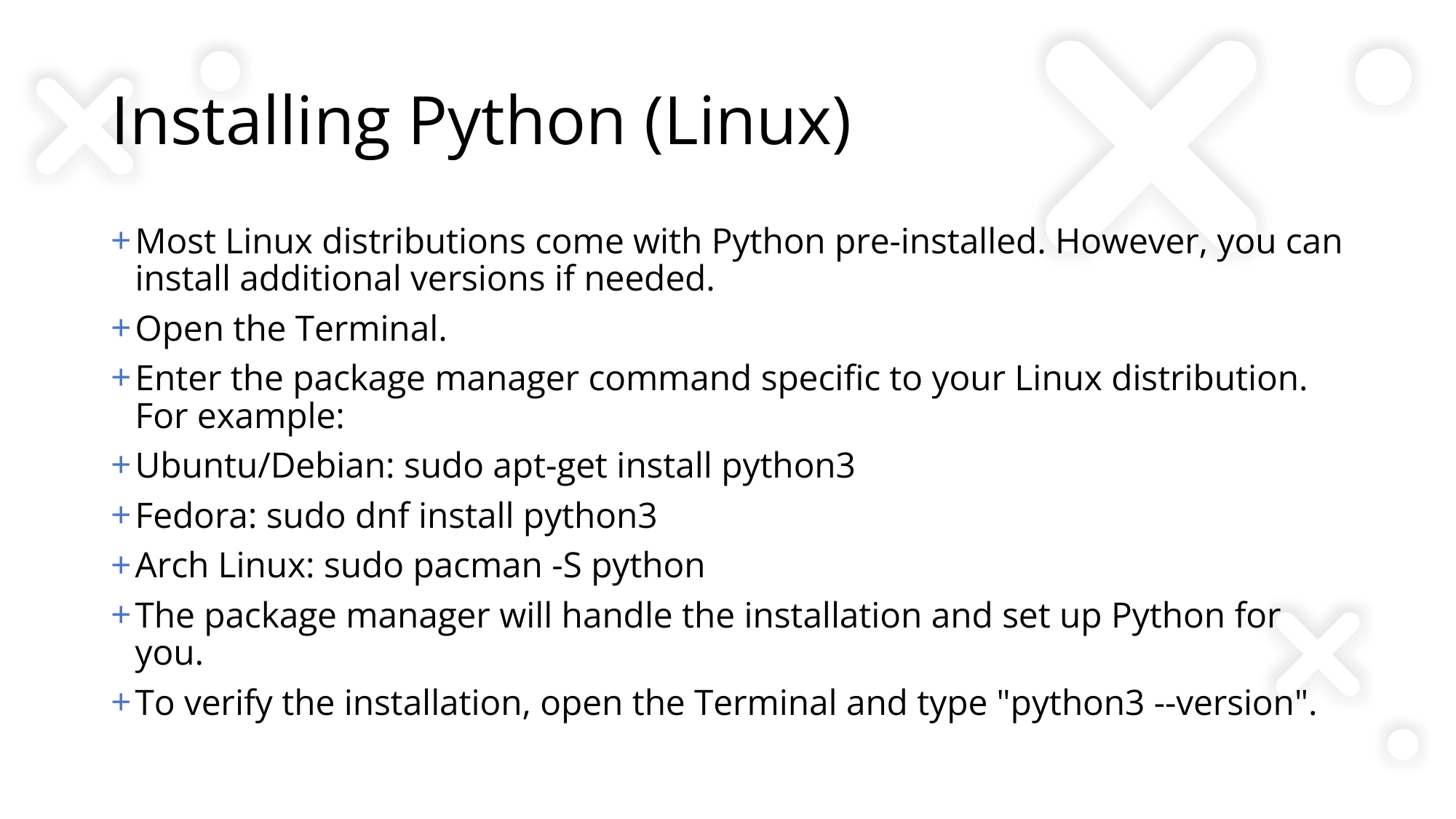

# Installing Python (Linux)
Most Linux distributions come with Python pre-installed. However, you can install additional versions if needed.
Open the Terminal.
Enter the package manager command specific to your Linux distribution. For example:
Ubuntu/Debian: sudo apt-get install python3
Fedora: sudo dnf install python3
Arch Linux: sudo pacman -S python
The package manager will handle the installation and set up Python for you.
To verify the installation, open the Terminal and type "python3 --version".